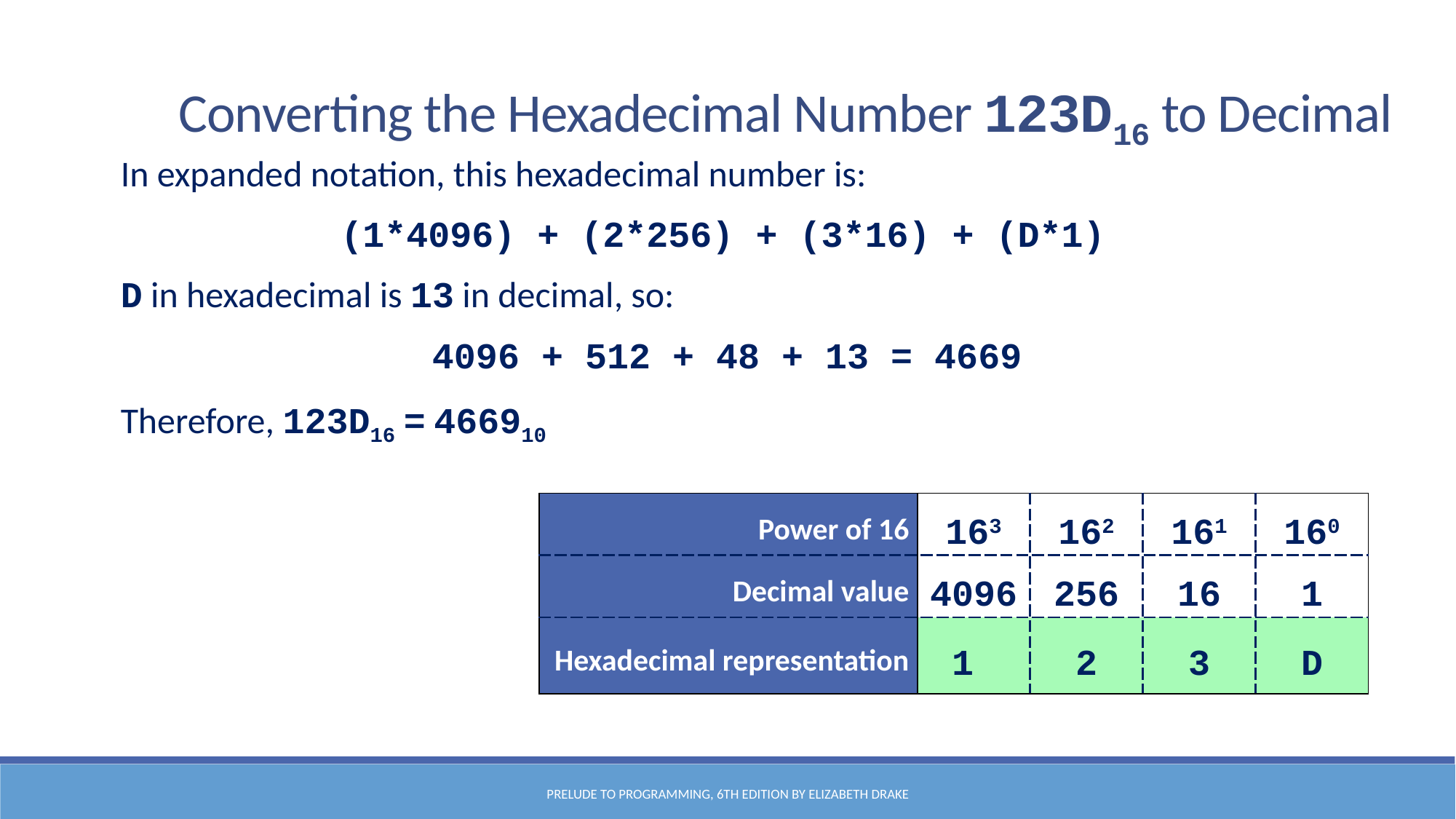

Converting the Hexadecimal Number 123D16 to Decimal
 In expanded notation, this hexadecimal number is:
(1*4096) + (2*256) + (3*16) + (D*1)
 D in hexadecimal is 13 in decimal, so:
 4096 + 512 + 48 + 13 = 4669
 Therefore, 123D16 = 466910
| Power of 16 | 163 | 162 | 161 | 160 |
| --- | --- | --- | --- | --- |
| Decimal value | 4096 | 256 | 16 | 1 |
| Hexadecimal representation | 1 | 2 | 3 | D |
Prelude to Programming, 6th edition by Elizabeth Drake